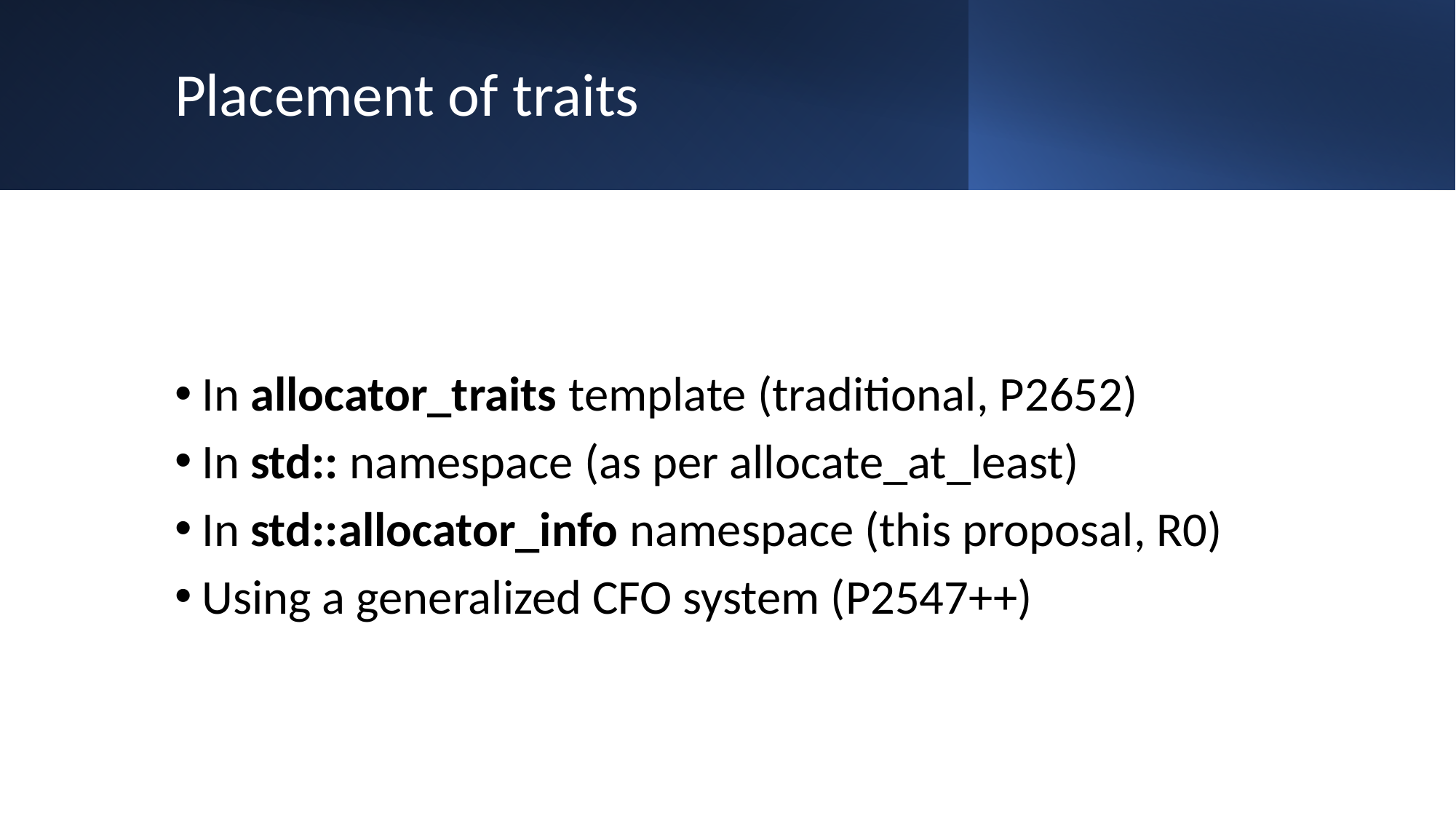

# Placement of traits
In allocator_traits template (traditional, P2652)
In std:: namespace (as per allocate_at_least)
In std::allocator_info namespace (this proposal, R0)
Using a generalized CFO system (P2547++)